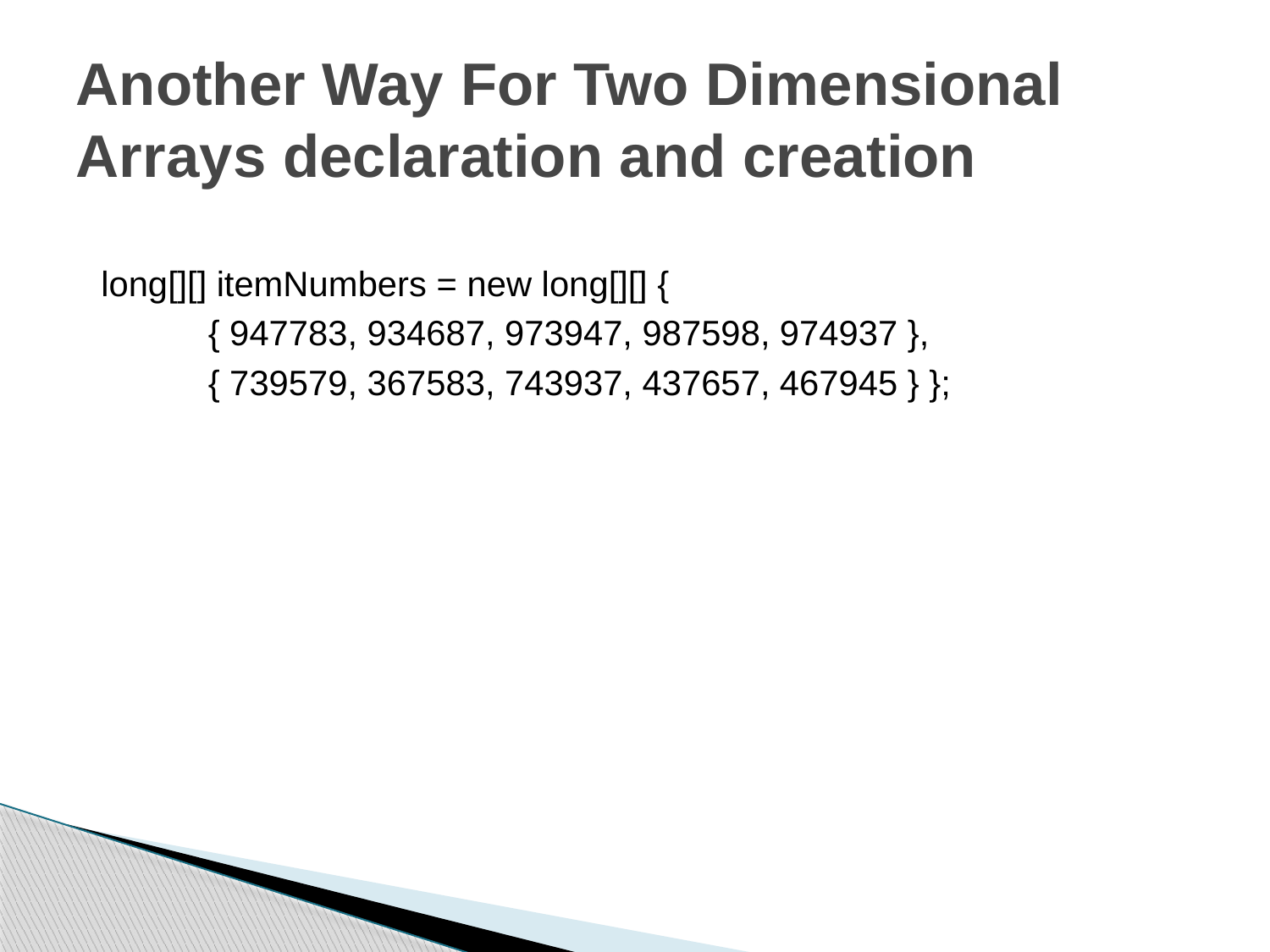

# Another Way For Two Dimensional Arrays declaration and creation

 long[][] itemNumbers = new long[][] {
            { 947783, 934687, 973947, 987598, 974937 },
            { 739579, 367583, 743937, 437657, 467945 } };